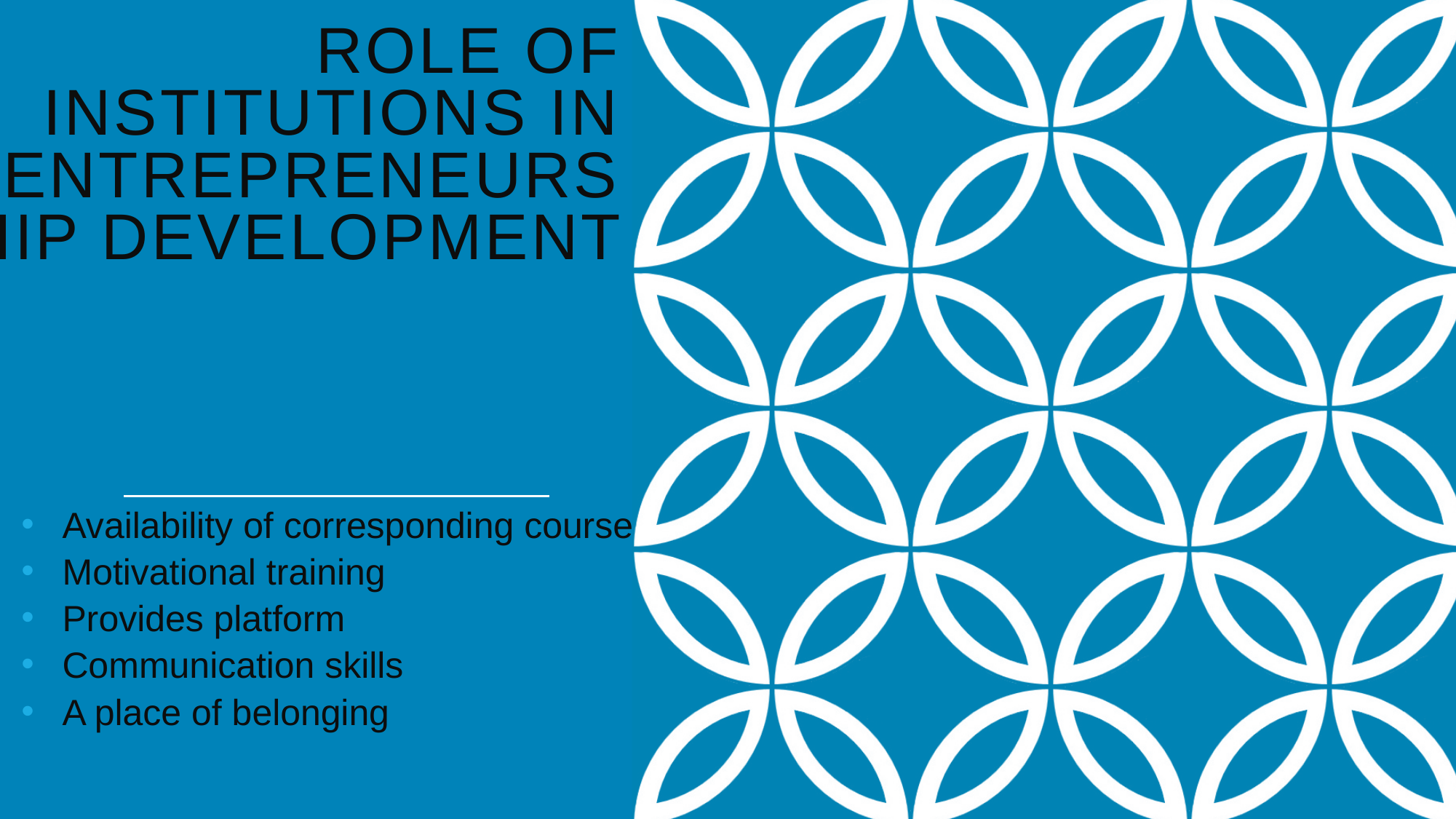

# ROLE OF INSTITUTIONS IN ENTREPRENEURSHIP DEVELOPMENT

Availability of corresponding courses
Motivational training
Provides platform
Communication skills
A place of belonging